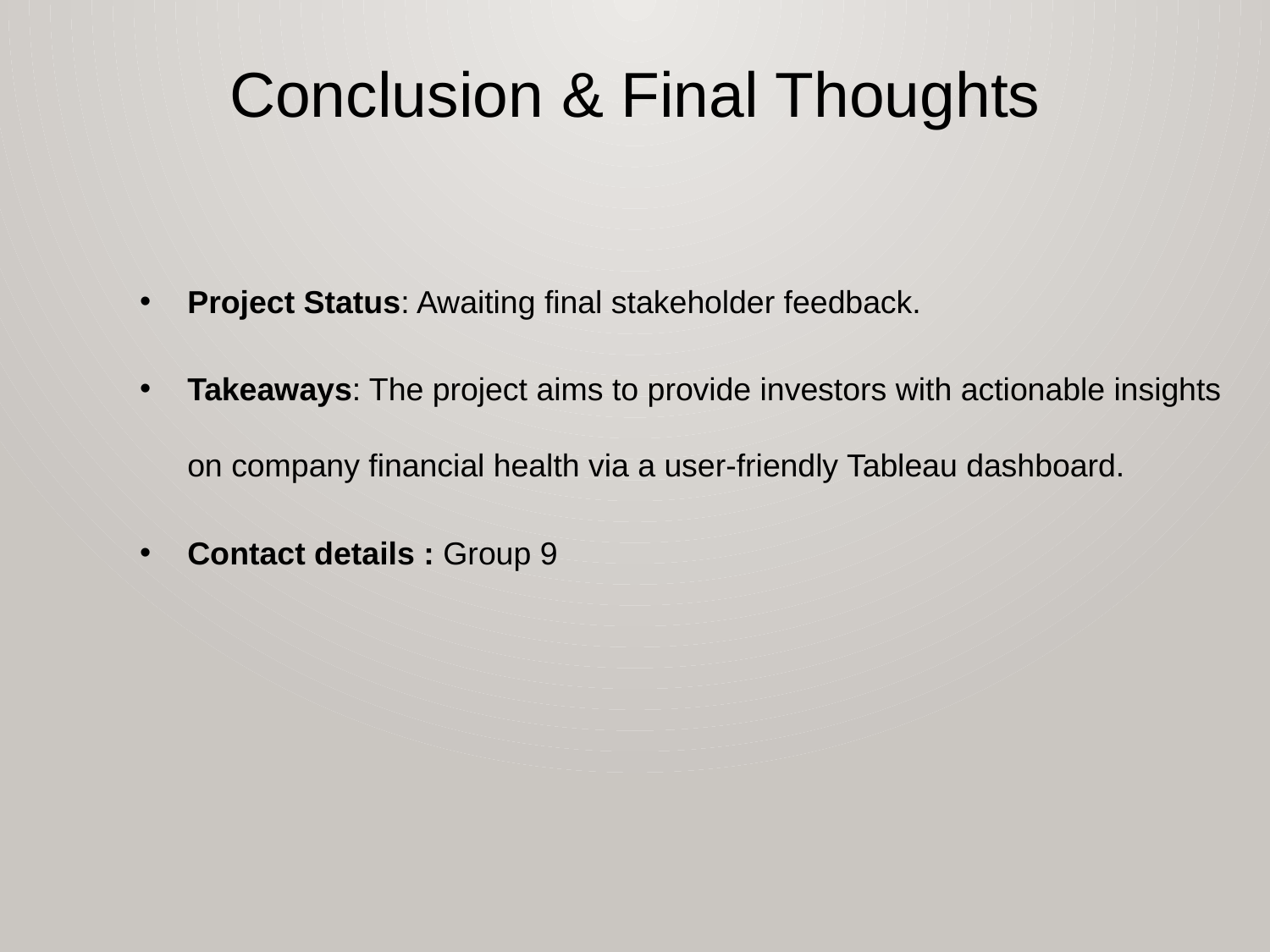

Conclusion & Final Thoughts
Project Status: Awaiting final stakeholder feedback.
Takeaways: The project aims to provide investors with actionable insights on company financial health via a user-friendly Tableau dashboard.
Contact details : Group 9